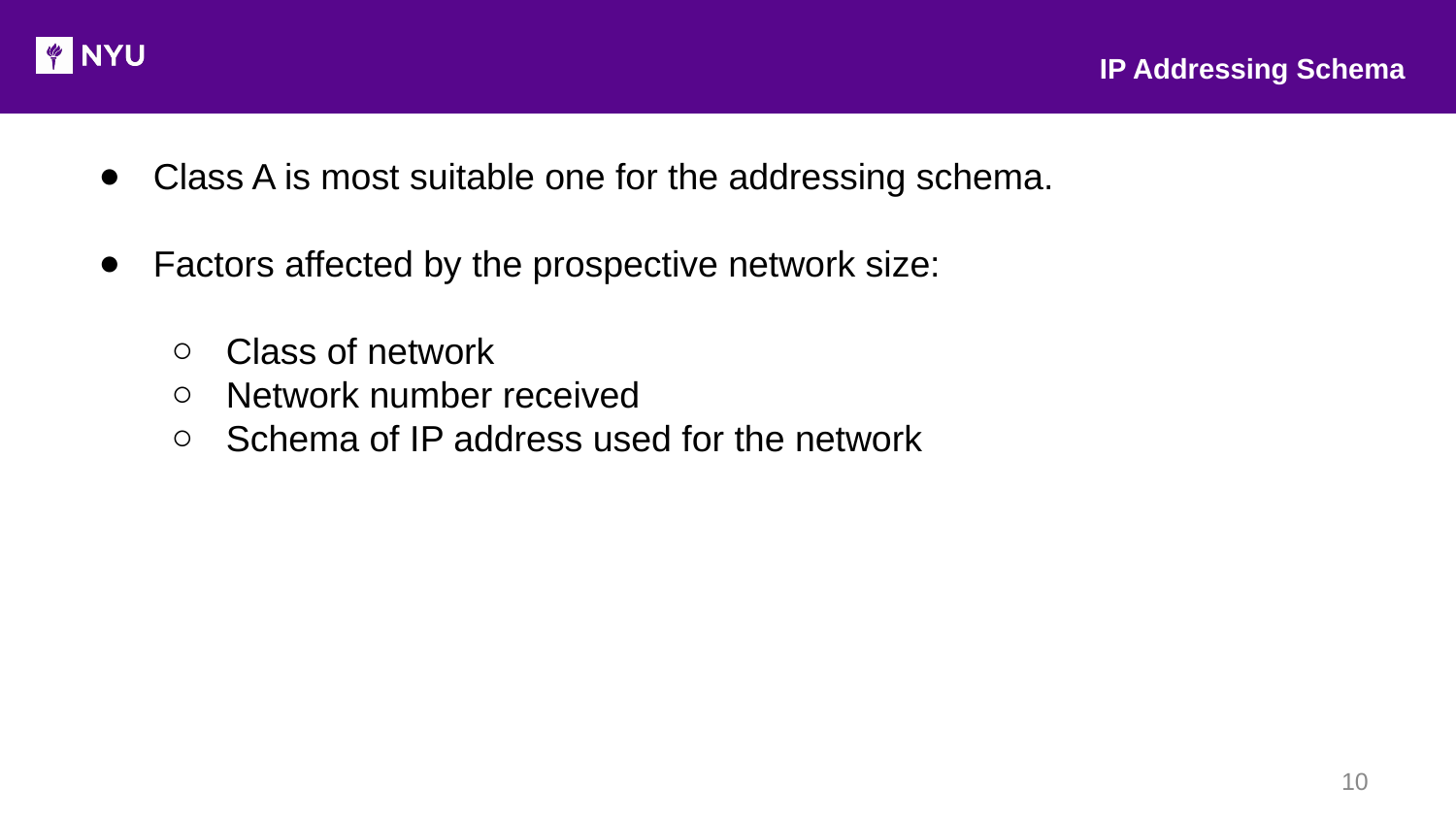

IP Addressing Schema
Class A is most suitable one for the addressing schema.

Factors affected by the prospective network size:

Class of network
Network number received
Schema of IP address used for the network
10